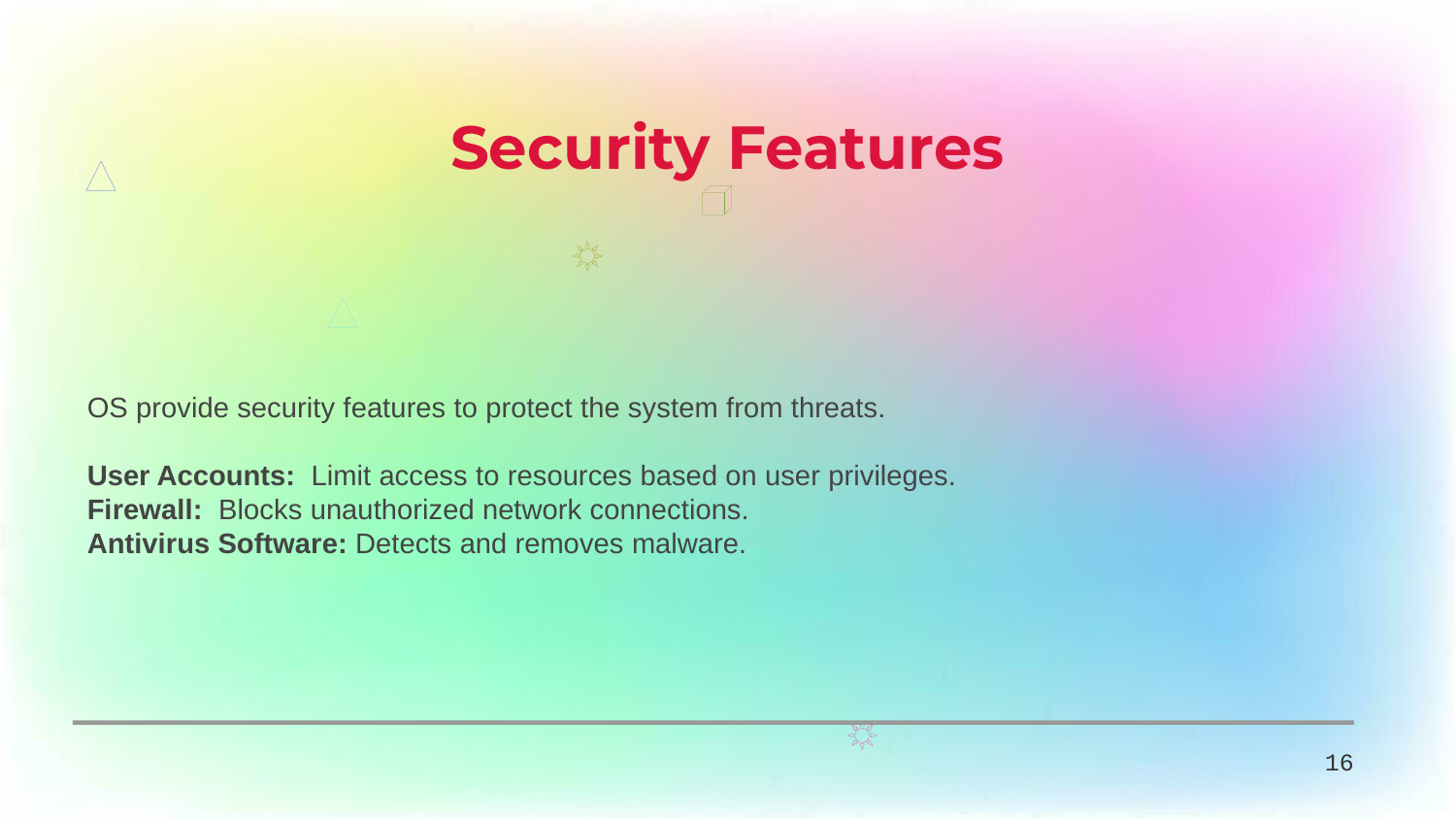

Security Features

OS provide security features to protect the system from threats.

User Accounts:  Limit access to resources based on user privileges.
Firewall:  Blocks unauthorized network connections.
Antivirus Software: Detects and removes malware.

16